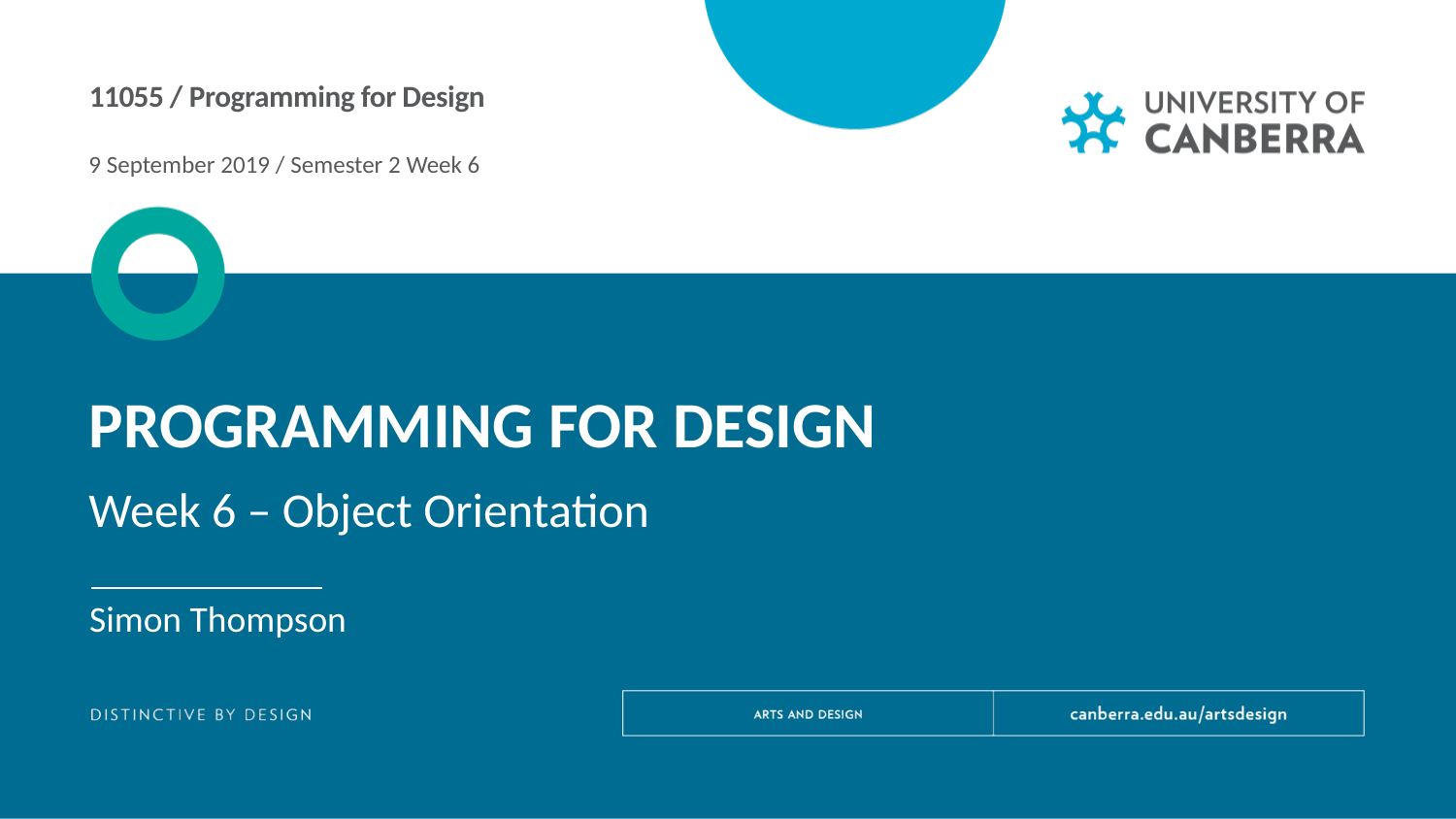

11055 / Programming for Design
9 September 2019 / Semester 2 Week 6
Programming for design
Week 6 – Object Orientation
Simon Thompson